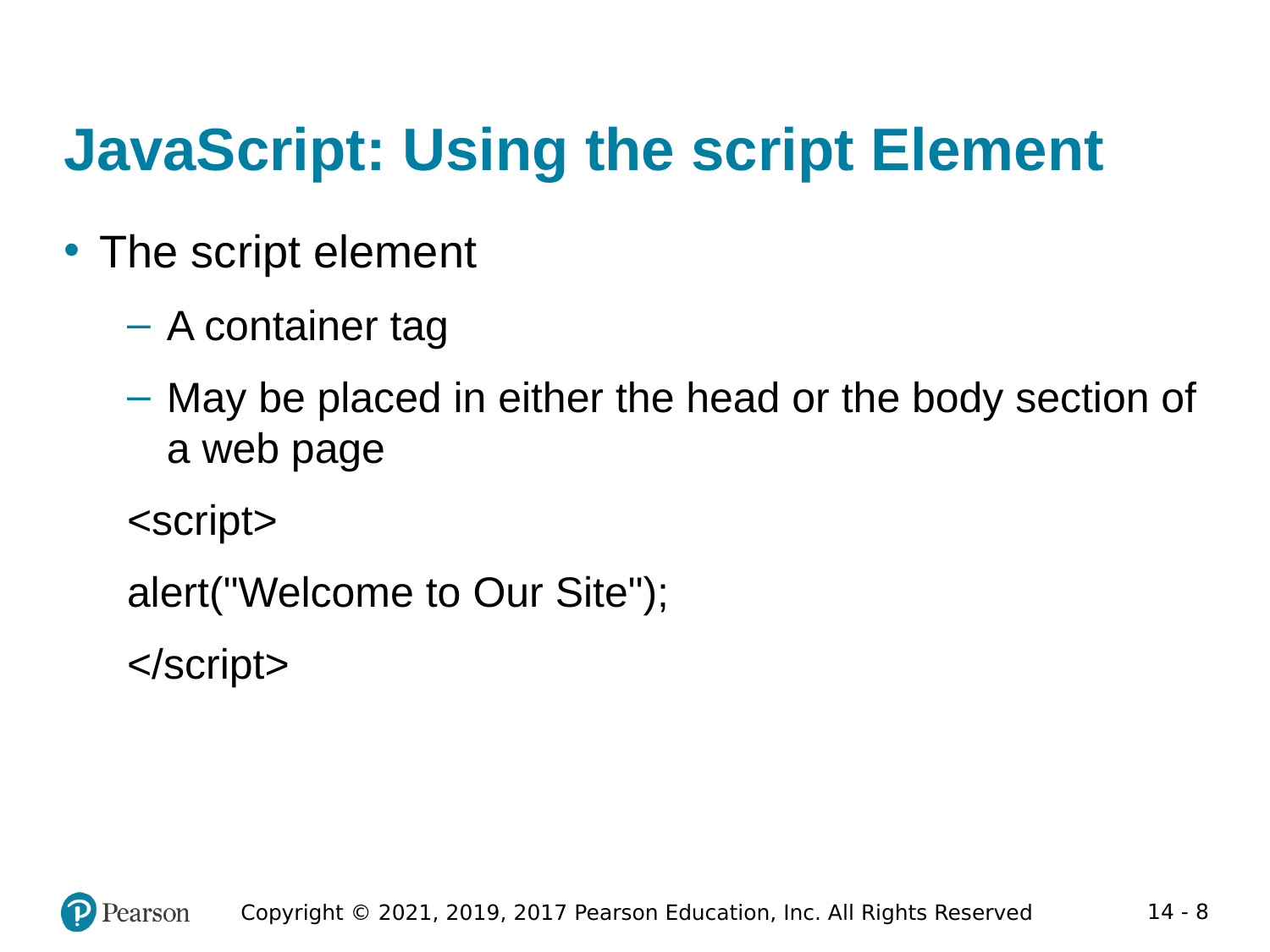

# JavaScript: Using the script Element
The script element
A container tag
May be placed in either the head or the body section of a web page
<script>
alert("Welcome to Our Site");
</script>